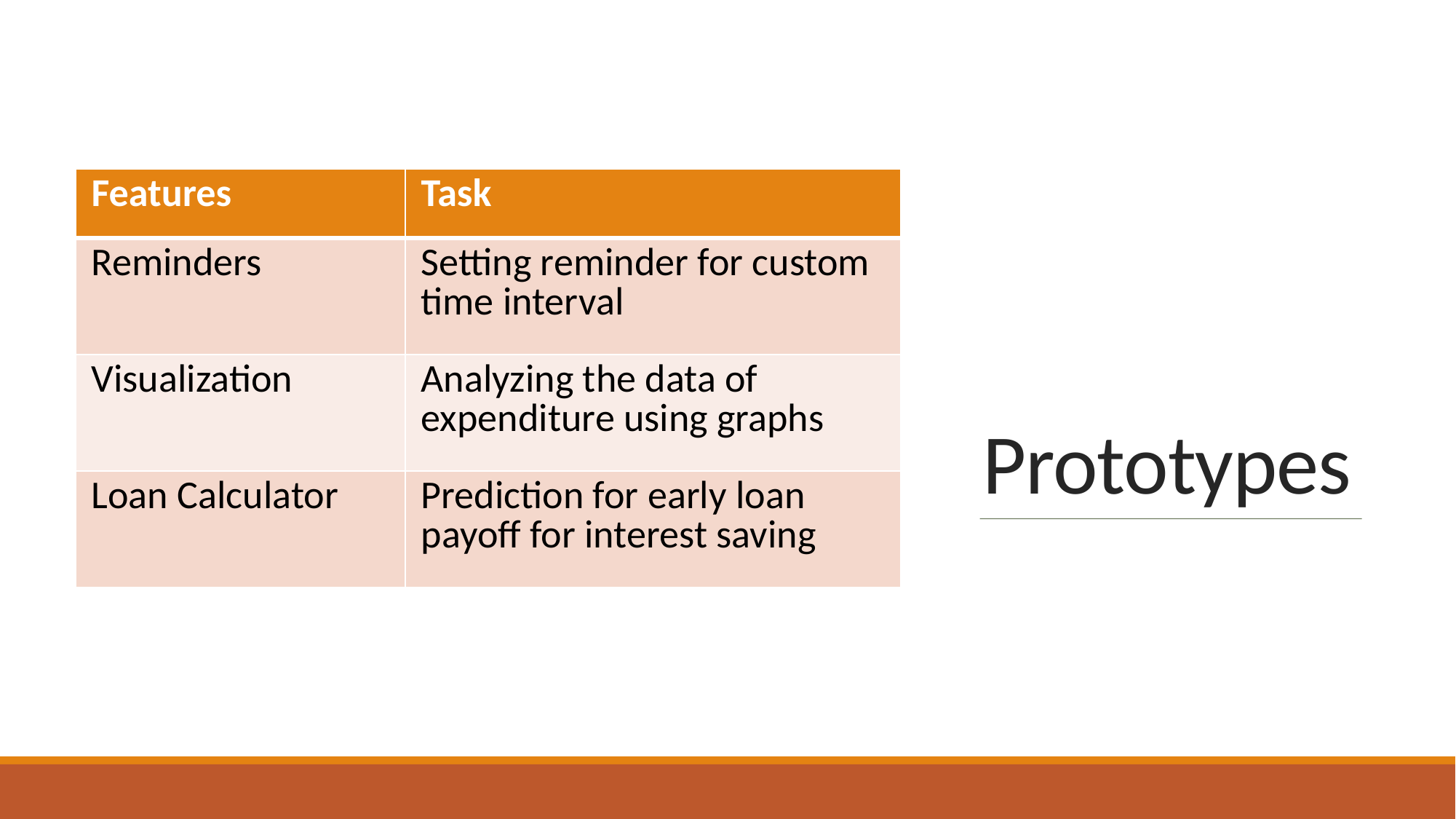

# Prototypes
| Features | Task |
| --- | --- |
| Reminders | Setting reminder for custom time interval |
| Visualization | Analyzing the data of expenditure using graphs |
| Loan Calculator | Prediction for early loan payoff for interest saving |